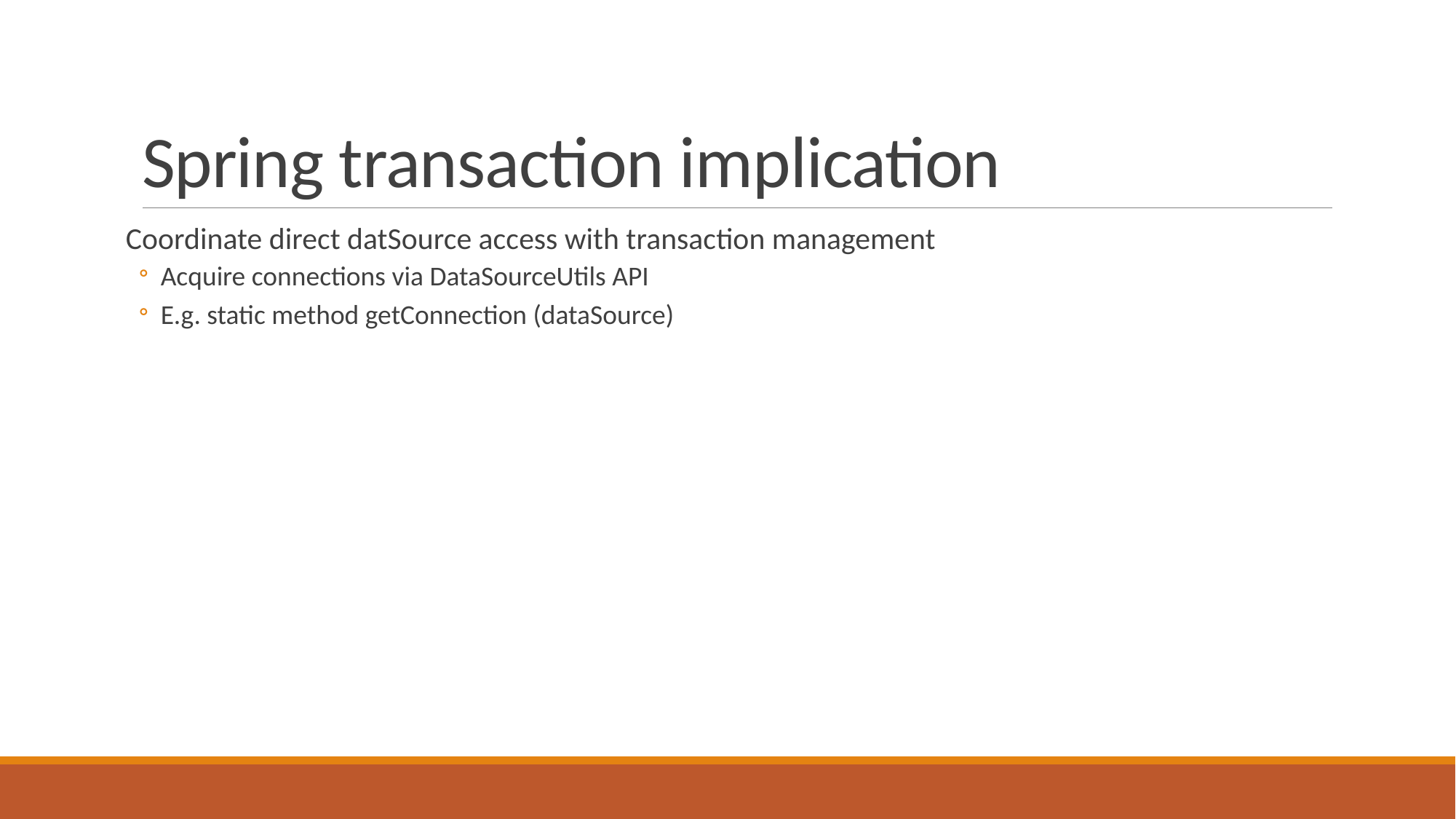

# Spring transaction implication
Coordinate direct datSource access with transaction management
Acquire connections via DataSourceUtils API
E.g. static method getConnection (dataSource)